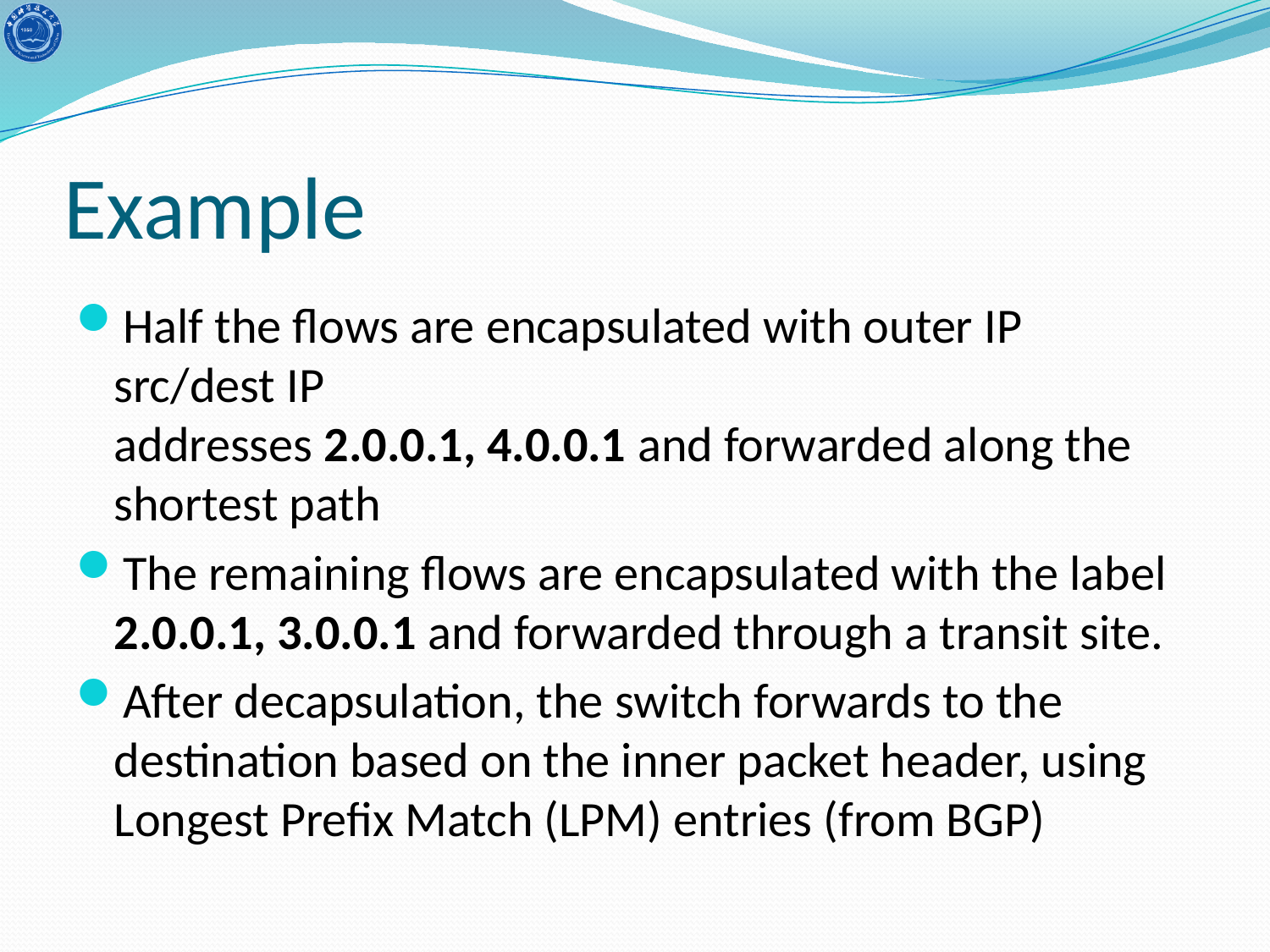

# Example
Half the flows are encapsulated with outer IP src/dest IP
addresses 2.0.0.1, 4.0.0.1 and forwarded along the shortest path
The remaining flows are encapsulated with the label 2.0.0.1, 3.0.0.1 and forwarded through a transit site.
After decapsulation, the switch forwards to the destination based on the inner packet header, using Longest Prefix Match (LPM) entries (from BGP)